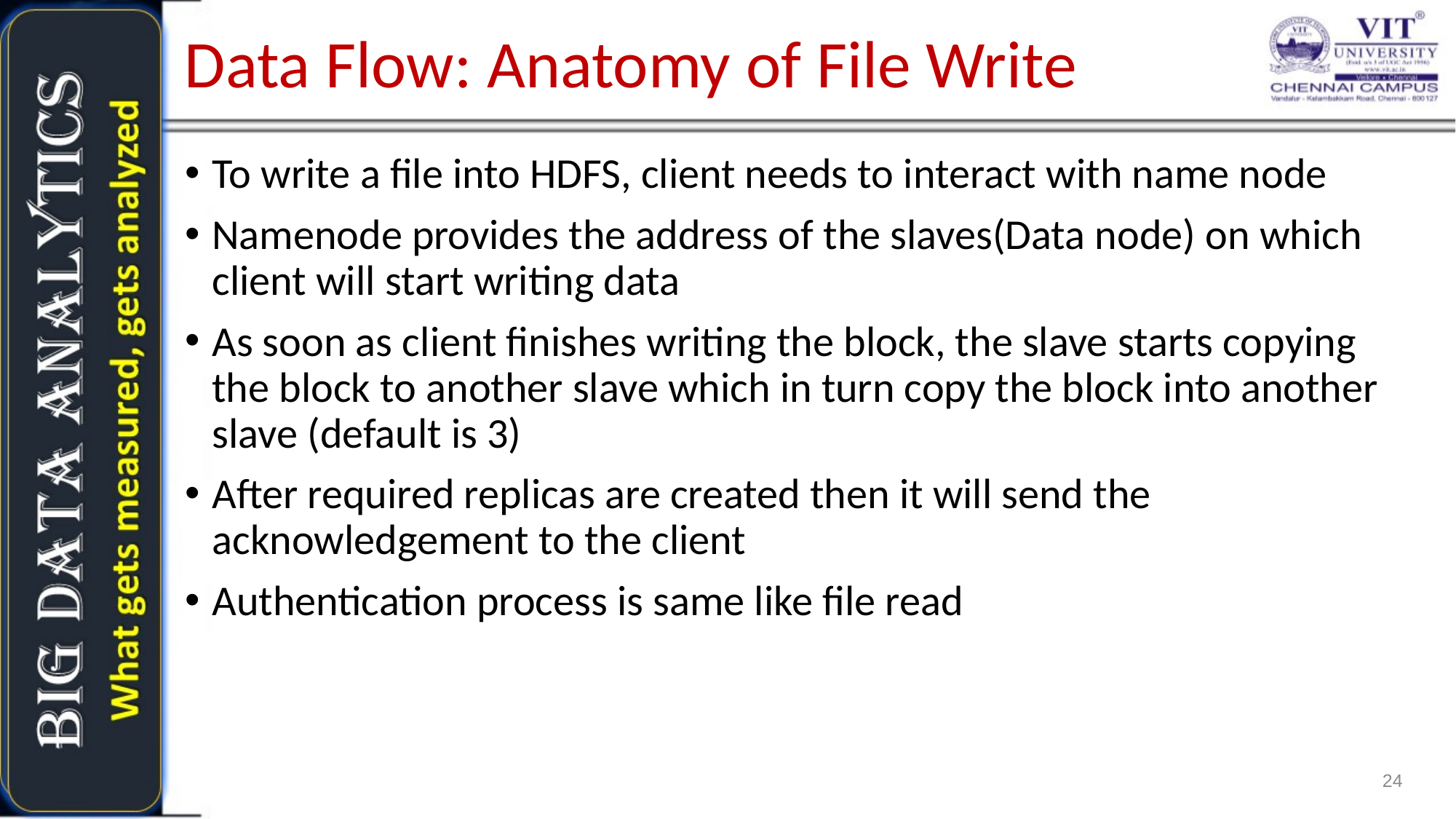

Data Flow: Anatomy of File Write
To write a file into HDFS, client needs to interact with name node
Namenode provides the address of the slaves(Data node) on which client will start writing data
As soon as client finishes writing the block, the slave starts copying the block to another slave which in turn copy the block into another slave (default is 3)
After required replicas are created then it will send the acknowledgement to the client
Authentication process is same like file read

24